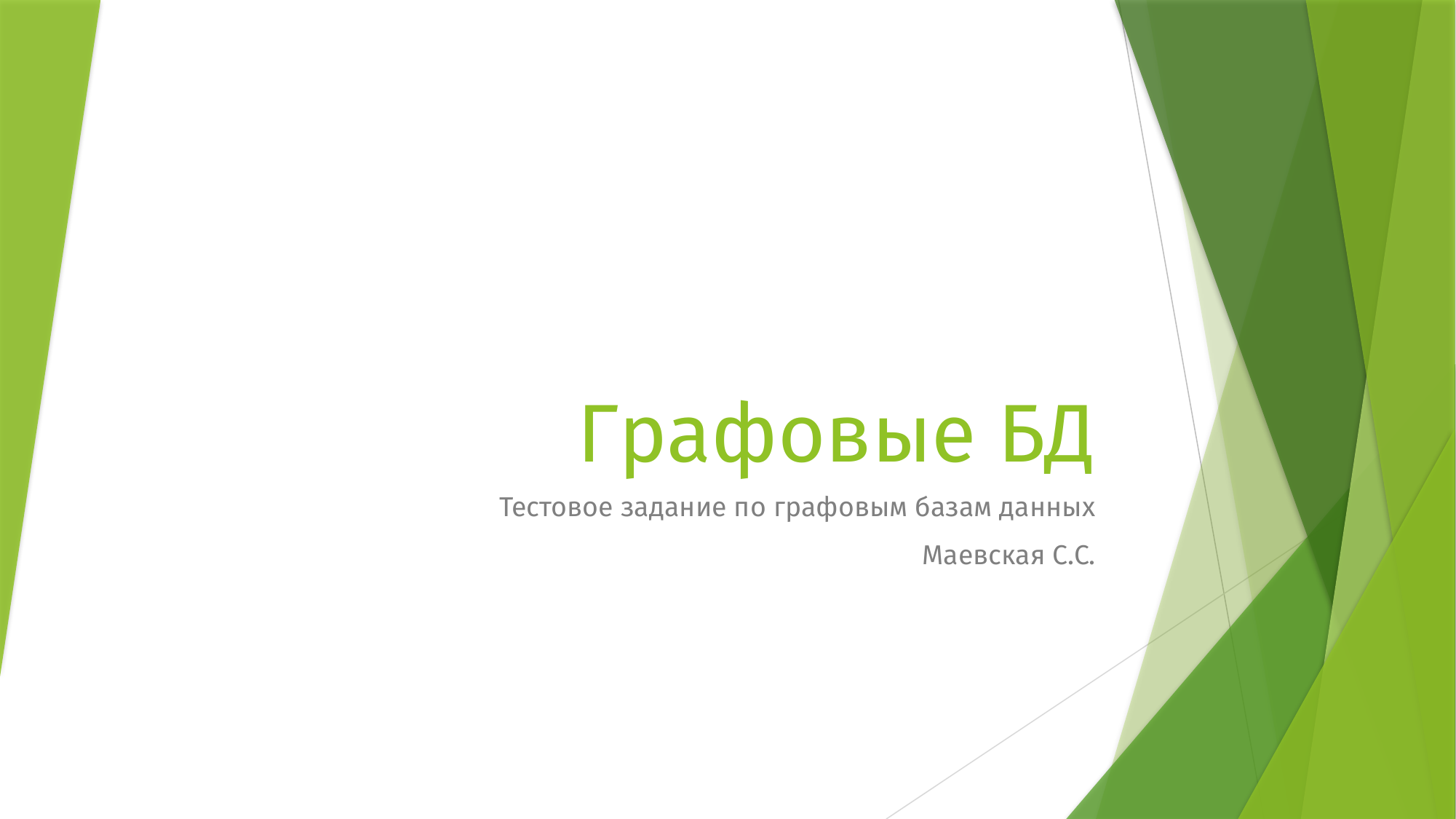

# Графовые БД
Тестовое задание по графовым базам данных
Маевская С.С.